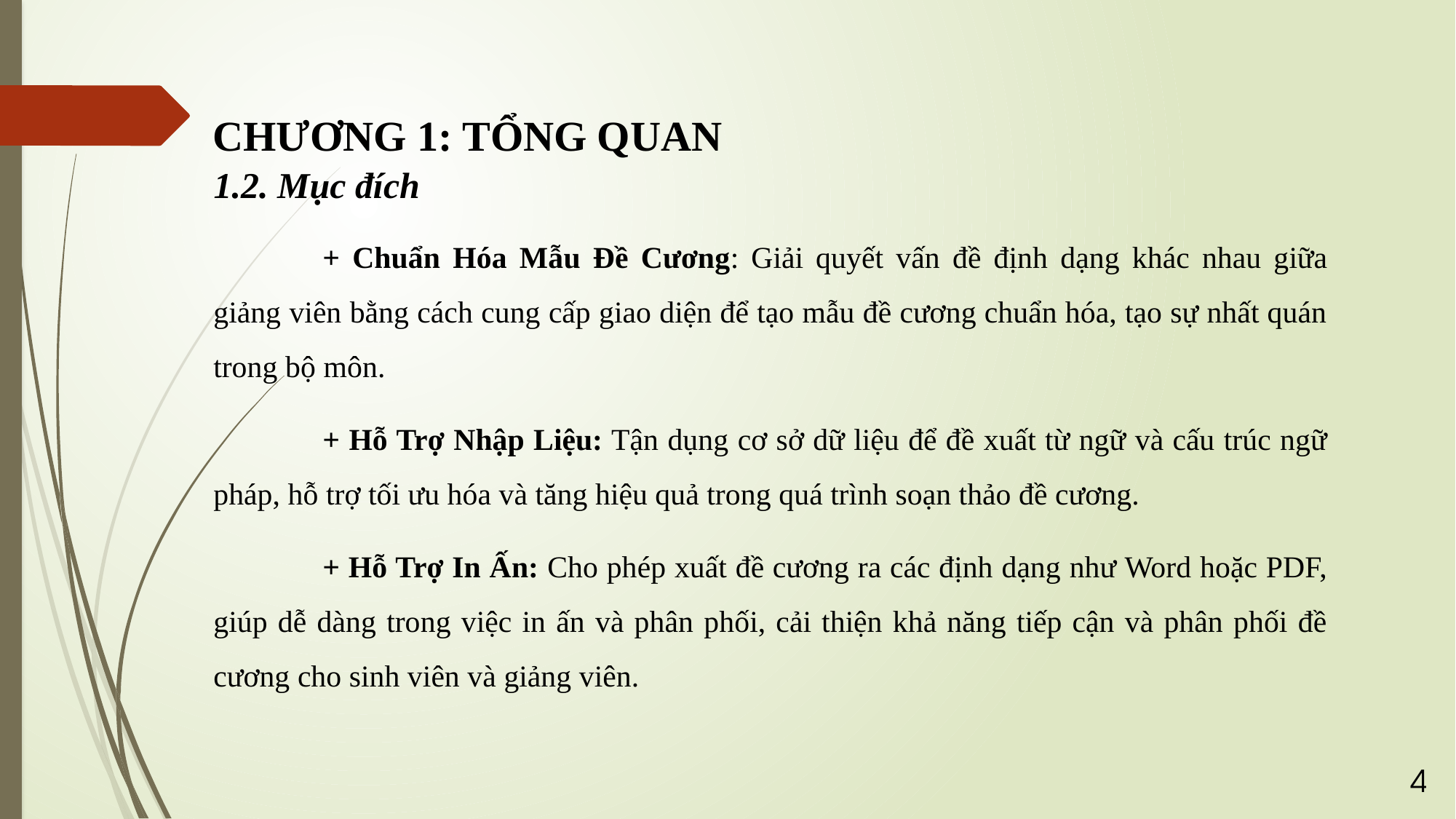

CHƯƠNG 1: TỔNG QUAN
1.2. Mục đích
	+ Chuẩn Hóa Mẫu Đề Cương: Giải quyết vấn đề định dạng khác nhau giữa giảng viên bằng cách cung cấp giao diện để tạo mẫu đề cương chuẩn hóa, tạo sự nhất quán trong bộ môn.
	+ Hỗ Trợ Nhập Liệu: Tận dụng cơ sở dữ liệu để đề xuất từ ngữ và cấu trúc ngữ pháp, hỗ trợ tối ưu hóa và tăng hiệu quả trong quá trình soạn thảo đề cương.
	+ Hỗ Trợ In Ấn: Cho phép xuất đề cương ra các định dạng như Word hoặc PDF, giúp dễ dàng trong việc in ấn và phân phối, cải thiện khả năng tiếp cận và phân phối đề cương cho sinh viên và giảng viên.
4